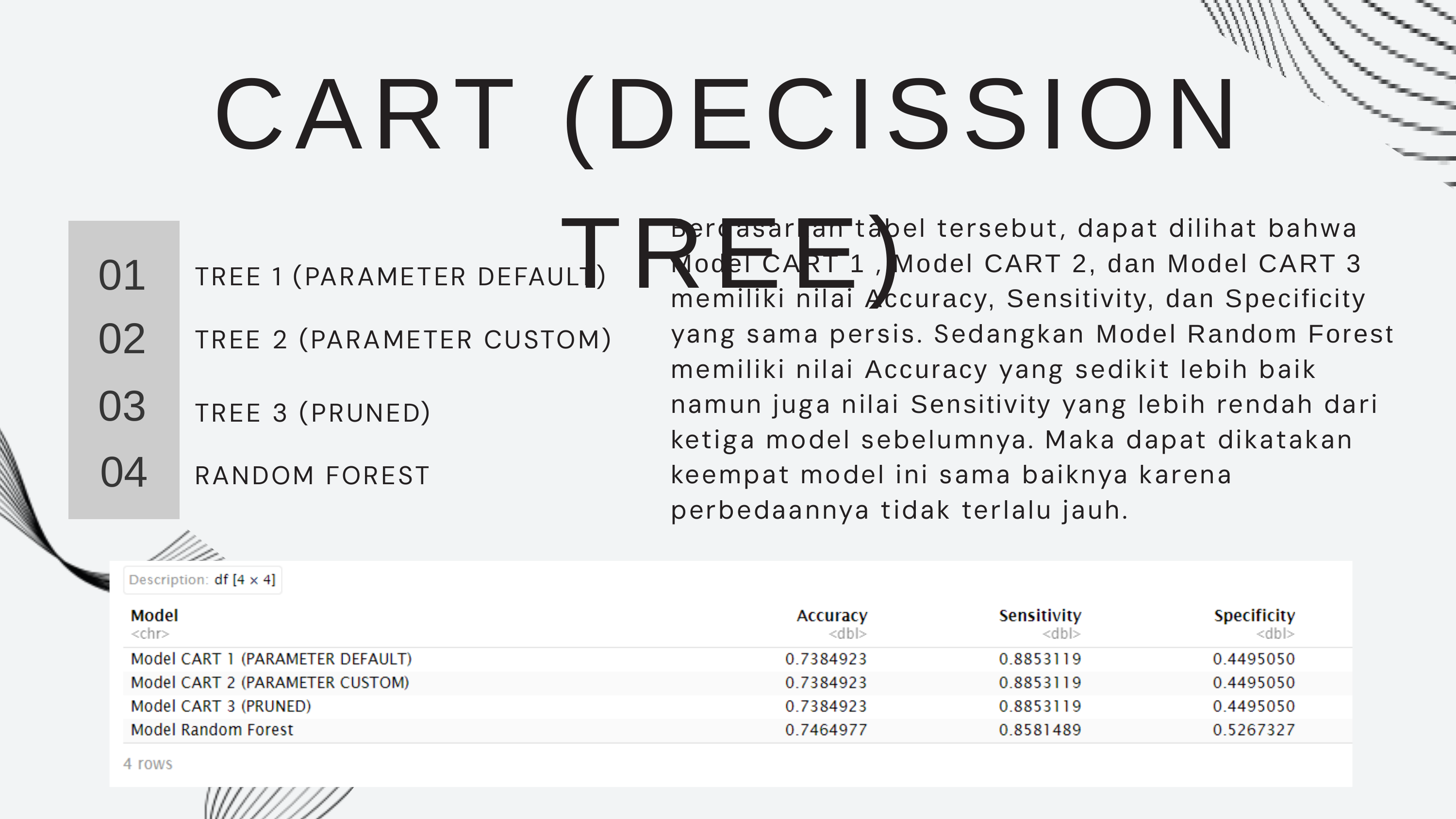

CART (DECISSION TREE)
Berdasarkan tabel tersebut, dapat dilihat bahwa Model CART 1 , Model CART 2, dan Model CART 3 memiliki nilai Accuracy, Sensitivity, dan Specificity yang sama persis. Sedangkan Model Random Forest memiliki nilai Accuracy yang sedikit lebih baik namun juga nilai Sensitivity yang lebih rendah dari ketiga model sebelumnya. Maka dapat dikatakan keempat model ini sama baiknya karena perbedaannya tidak terlalu jauh.

01
TREE 1 (PARAMETER DEFAULT)
02
TREE 2 (PARAMETER CUSTOM)
03
TREE 3 (PRUNED)
04

RANDOM FOREST